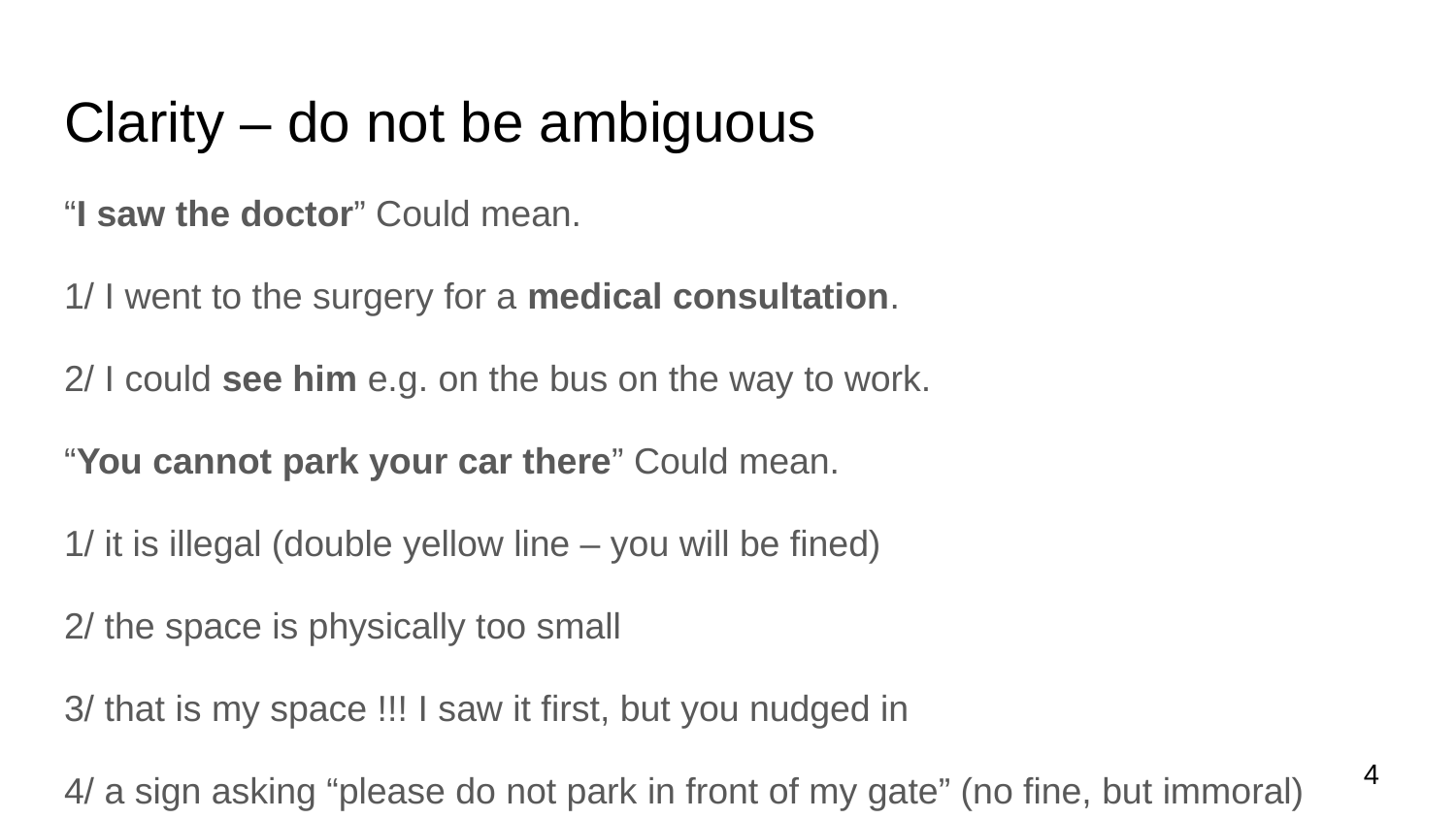

# Clarity – do not be ambiguous
“I saw the doctor” Could mean.
1/ I went to the surgery for a medical consultation.
2/ I could see him e.g. on the bus on the way to work.
“You cannot park your car there” Could mean.
1/ it is illegal (double yellow line – you will be fined)
2/ the space is physically too small
3/ that is my space !!! I saw it first, but you nudged in
4/ a sign asking “please do not park in front of my gate” (no fine, but immoral)

4